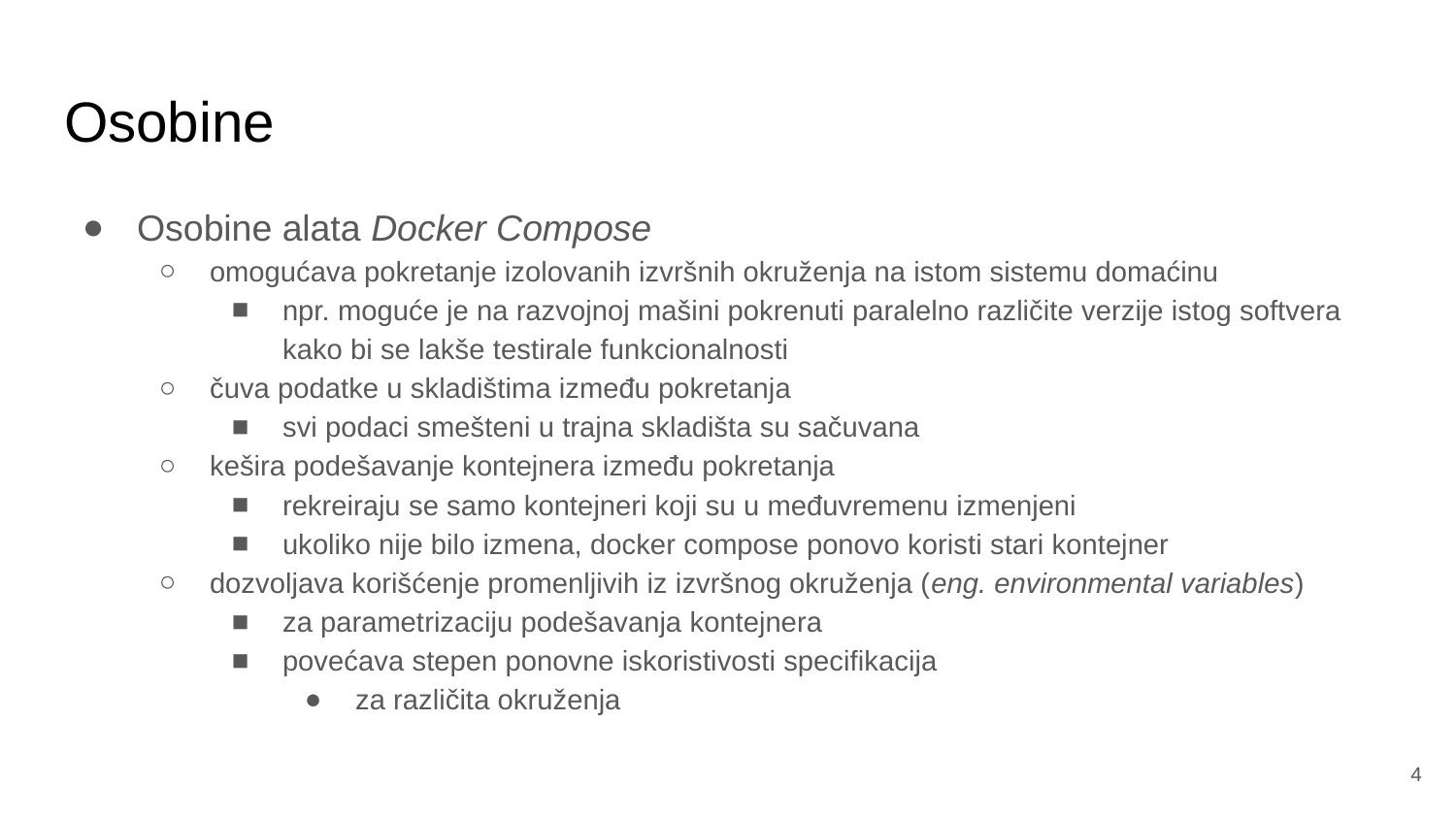

# Osobine
Osobine alata Docker Compose
omogućava pokretanje izolovanih izvršnih okruženja na istom sistemu domaćinu
npr. moguće je na razvojnoj mašini pokrenuti paralelno različite verzije istog softvera kako bi se lakše testirale funkcionalnosti
čuva podatke u skladištima između pokretanja
svi podaci smešteni u trajna skladišta su sačuvana
kešira podešavanje kontejnera između pokretanja
rekreiraju se samo kontejneri koji su u međuvremenu izmenjeni
ukoliko nije bilo izmena, docker compose ponovo koristi stari kontejner
dozvoljava korišćenje promenljivih iz izvršnog okruženja (eng. environmental variables)
za parametrizaciju podešavanja kontejnera
povećava stepen ponovne iskoristivosti specifikacija
za različita okruženja
4